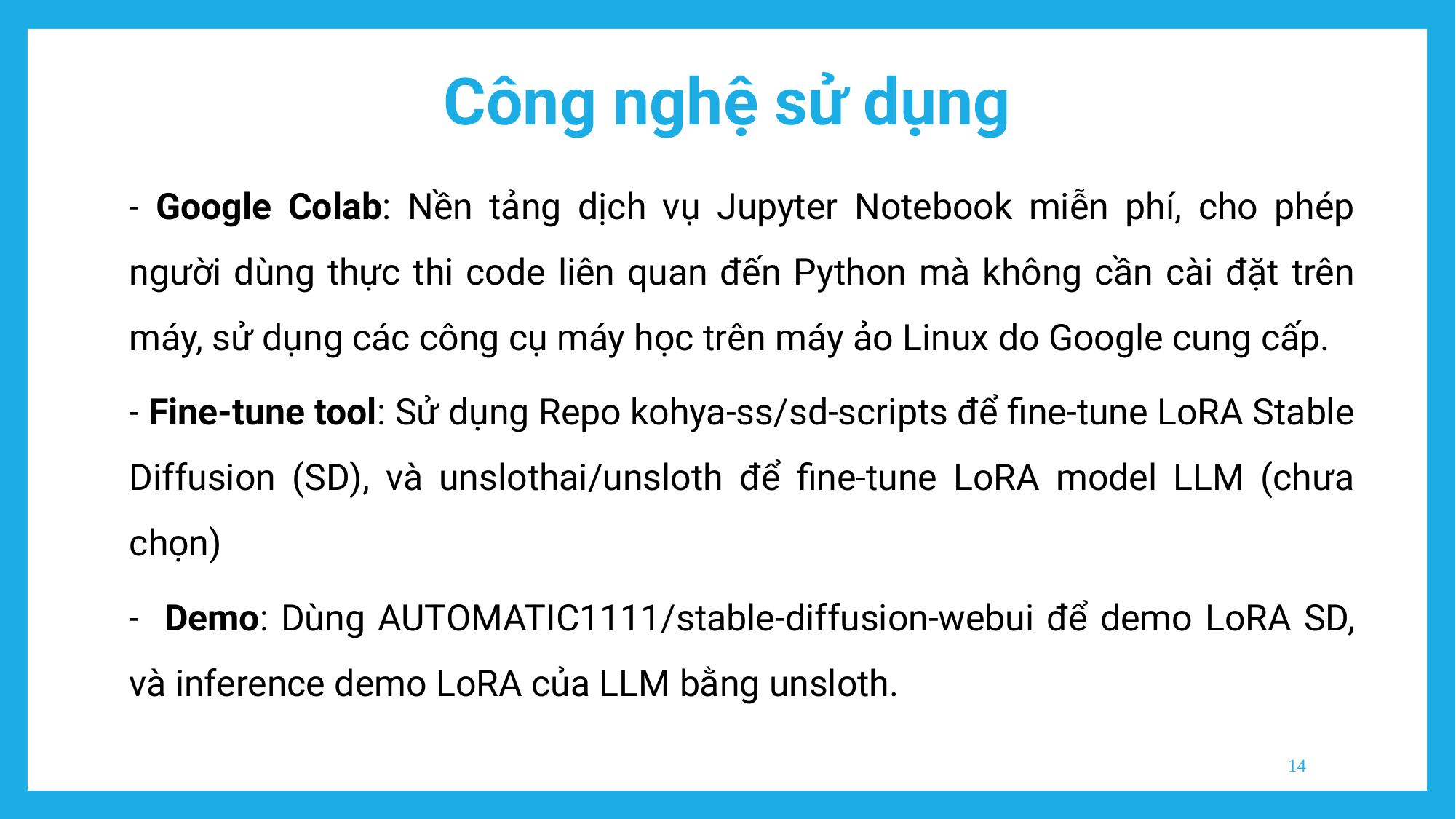

Công nghệ sử dụng
- Google Colab: Nền tảng dịch vụ Jupyter Notebook miễn phí, cho phép người dùng thực thi code liên quan đến Python mà không cần cài đặt trên máy, sử dụng các công cụ máy học trên máy ảo Linux do Google cung cấp.
- Fine-tune tool: Sử dụng Repo kohya-ss/sd-scripts để fine-tune LoRA Stable Diffusion (SD), và unslothai/unsloth để fine-tune LoRA model LLM (chưa chọn)
-  Demo: Dùng AUTOMATIC1111/stable-diffusion-webui để demo LoRA SD, và inference demo LoRA của LLM bằng unsloth.
14